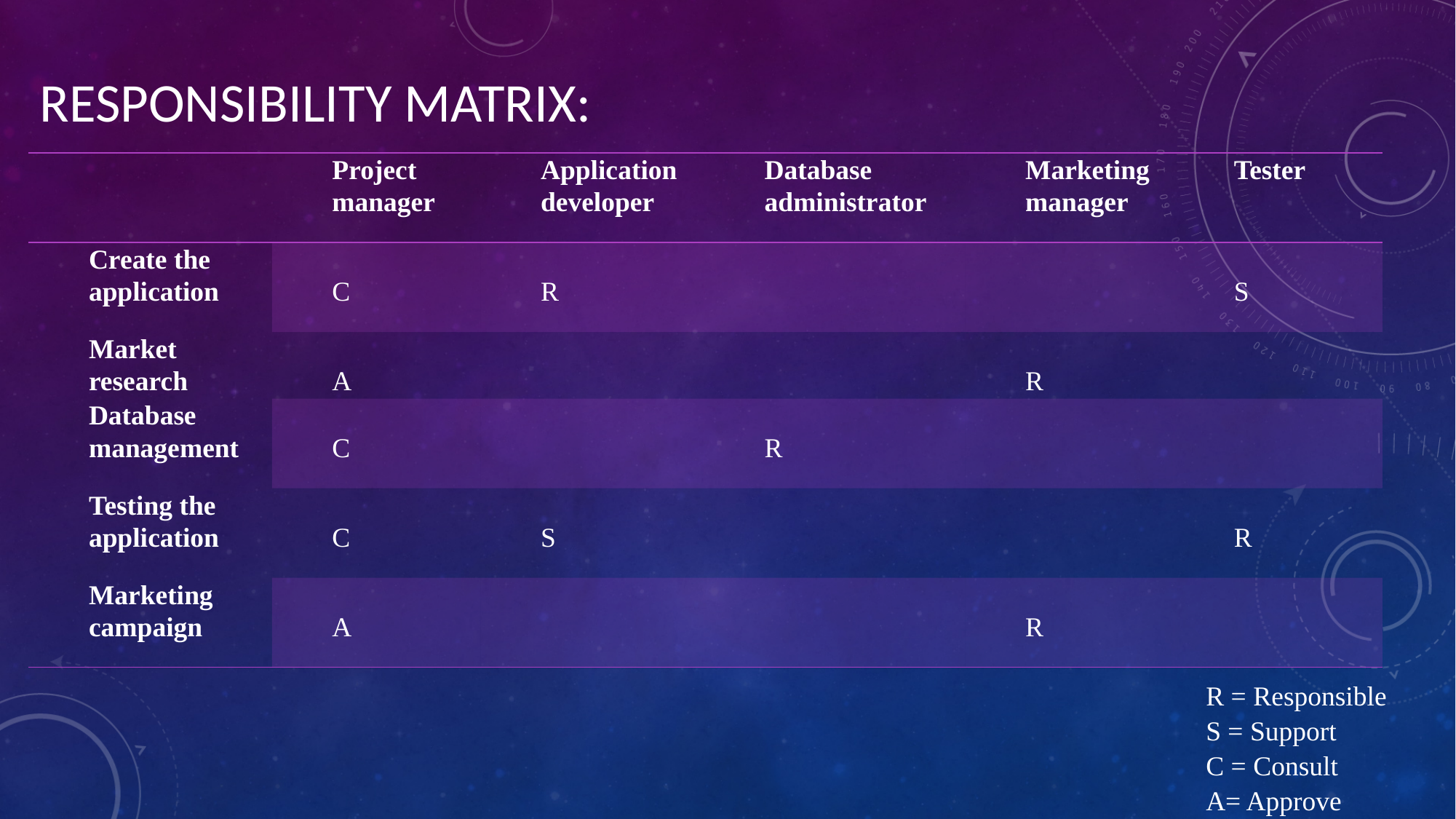

# Responsibility matrix:
|  | Project manager | Application developer | Database administrator | Marketing manager | Tester |
| --- | --- | --- | --- | --- | --- |
| Create the application | C | R |  |  | S |
| Market research | A |  |  | R |  |
| Database management | C |  | R |  |  |
| Testing the application | C | S |  |  | R |
| Marketing campaign | A |  |  | R |  |
R = Responsible
S = Support
C = Consult
A= Approve